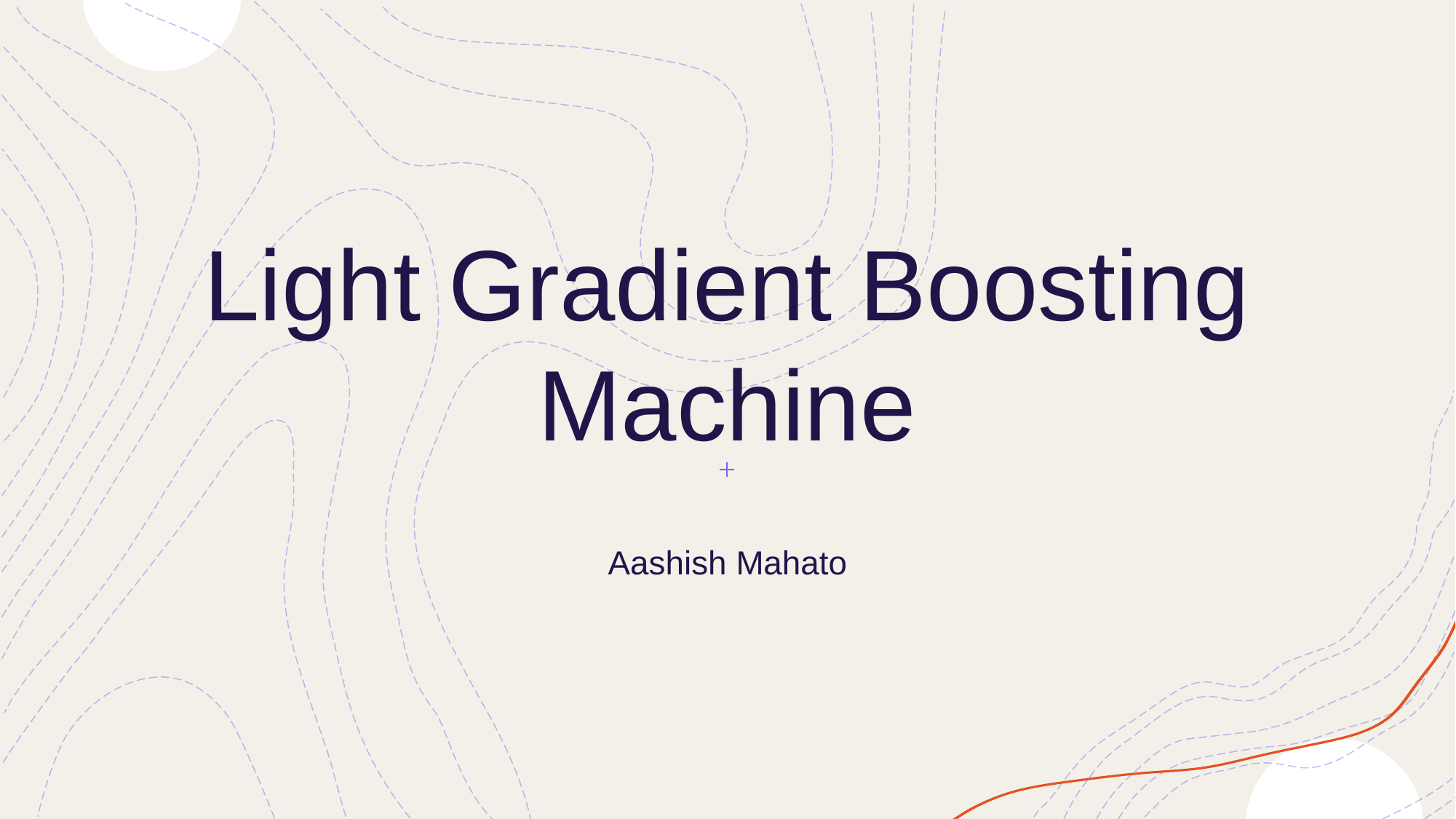

# Light Gradient Boosting Machine

Aashish Mahato